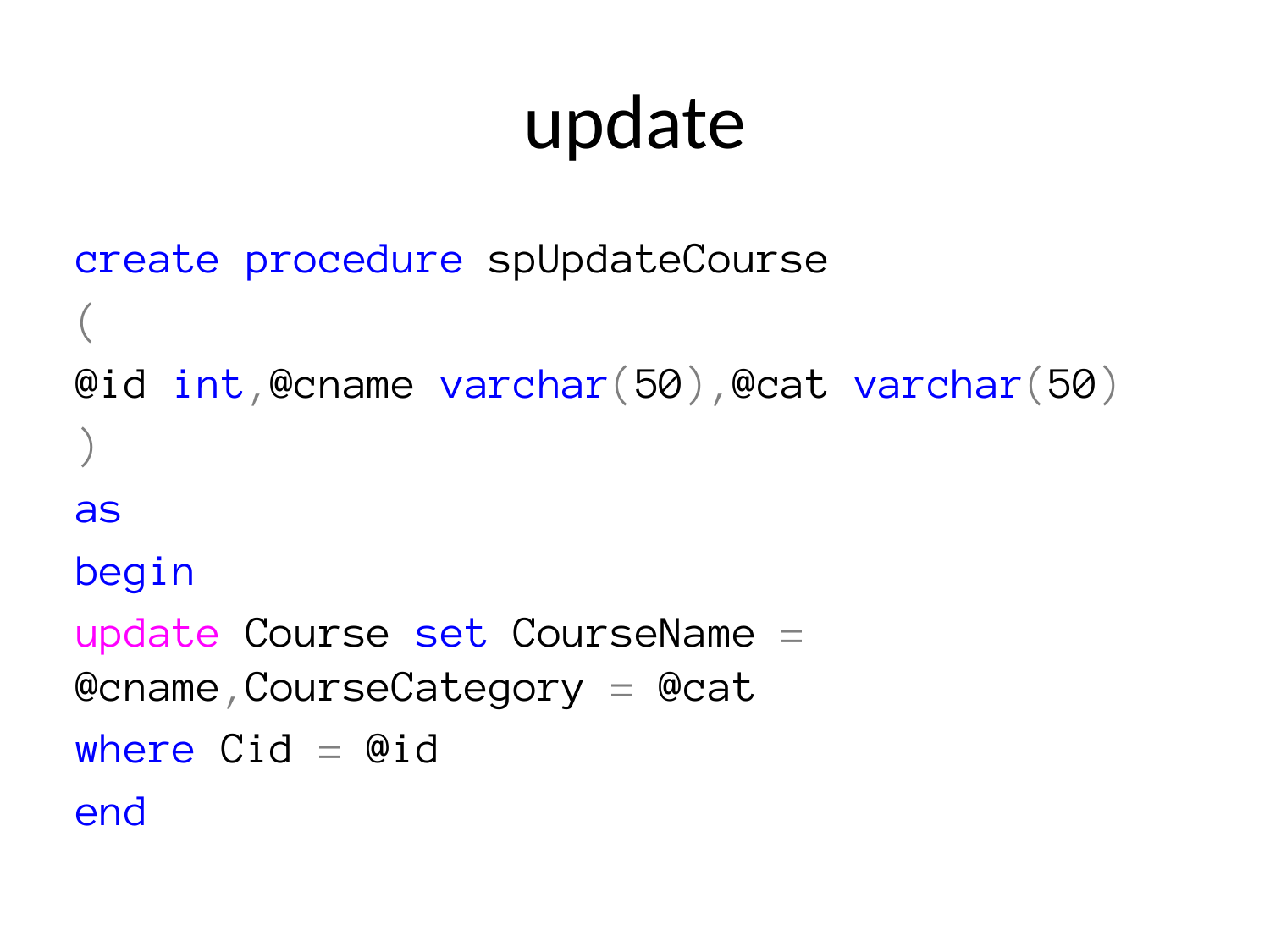

# update
create procedure spUpdateCourse
(
@id int,@cname varchar(50),@cat varchar(50)
)
as
begin
update Course set CourseName = @cname,CourseCategory = @cat
where Cid = @id
end